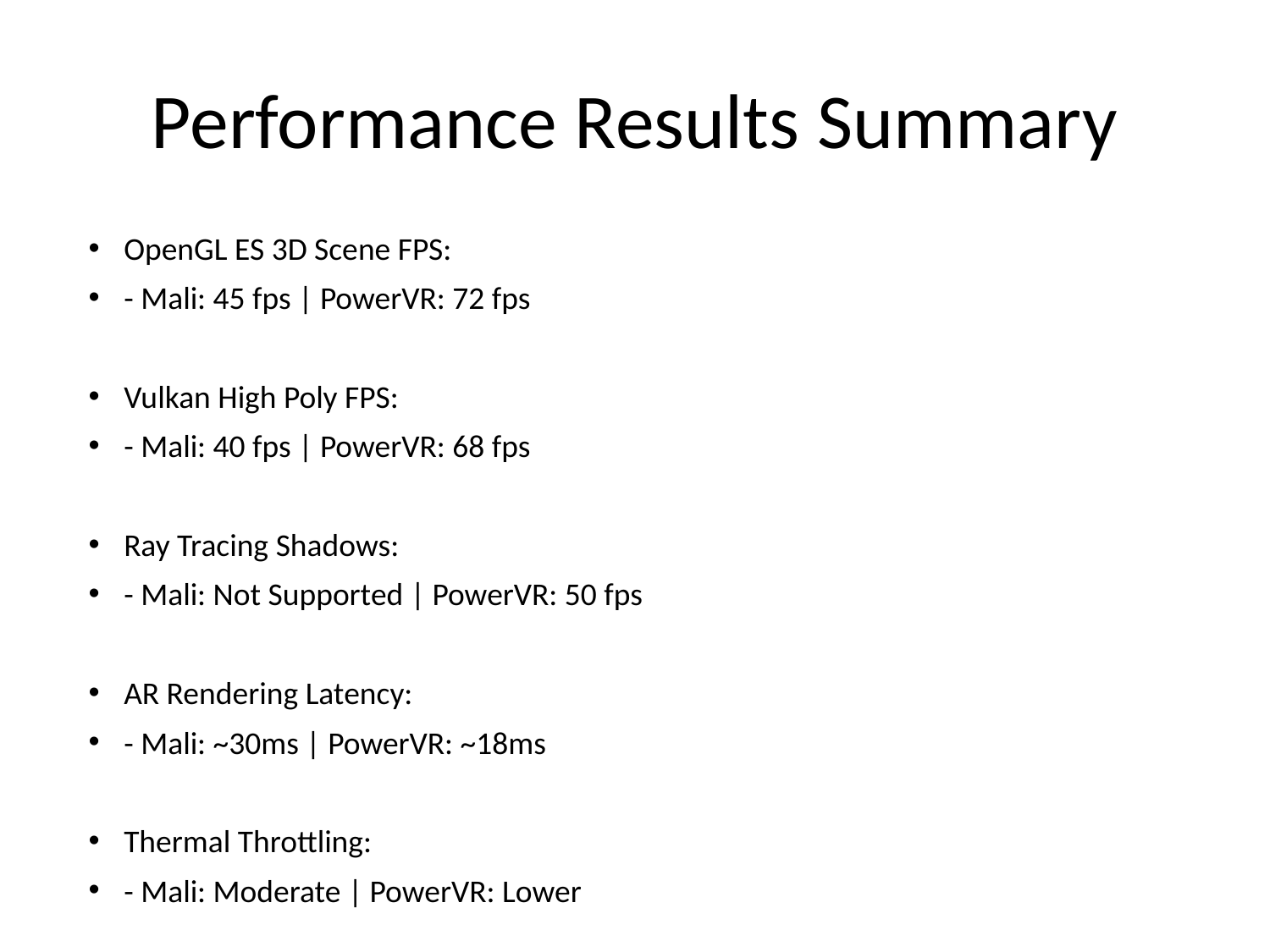

Performance Results Summary
OpenGL ES 3D Scene FPS:
- Mali: 45 fps | PowerVR: 72 fps

Vulkan High Poly FPS:
- Mali: 40 fps | PowerVR: 68 fps

Ray Tracing Shadows:
- Mali: Not Supported | PowerVR: 50 fps

AR Rendering Latency:
- Mali: ~30ms | PowerVR: ~18ms

Thermal Throttling:
- Mali: Moderate | PowerVR: Lower